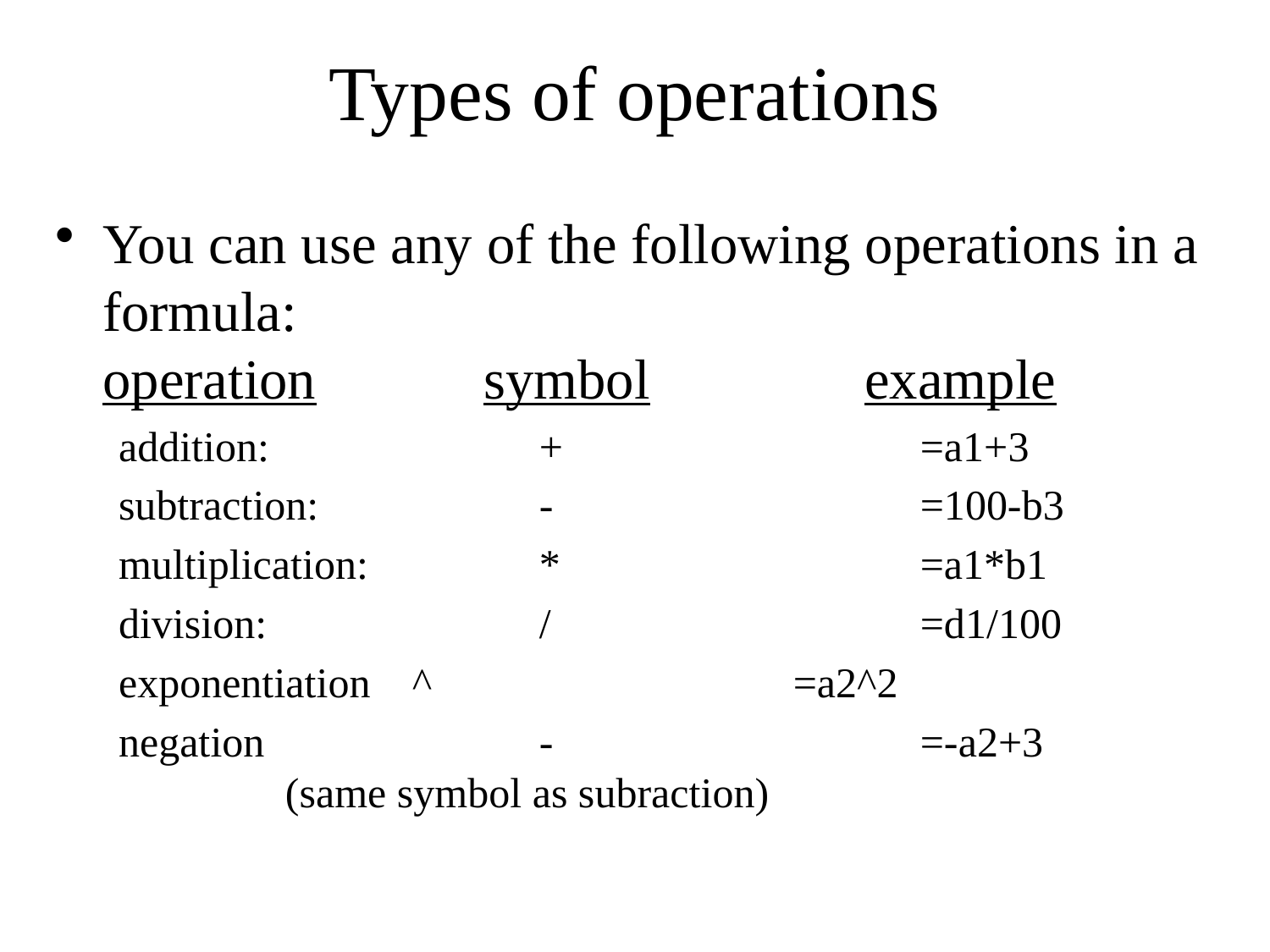

36
# Types of operations
You can use any of the following operations in a formula:
operation		symbol		example
addition:			+			=a1+3
subtraction:		-			=100-b3
multiplication:		*			=a1*b1
division:			/			=d1/100
exponentiation	^			=a2^2
negation			-			=-a2+3
	(same symbol as subraction)